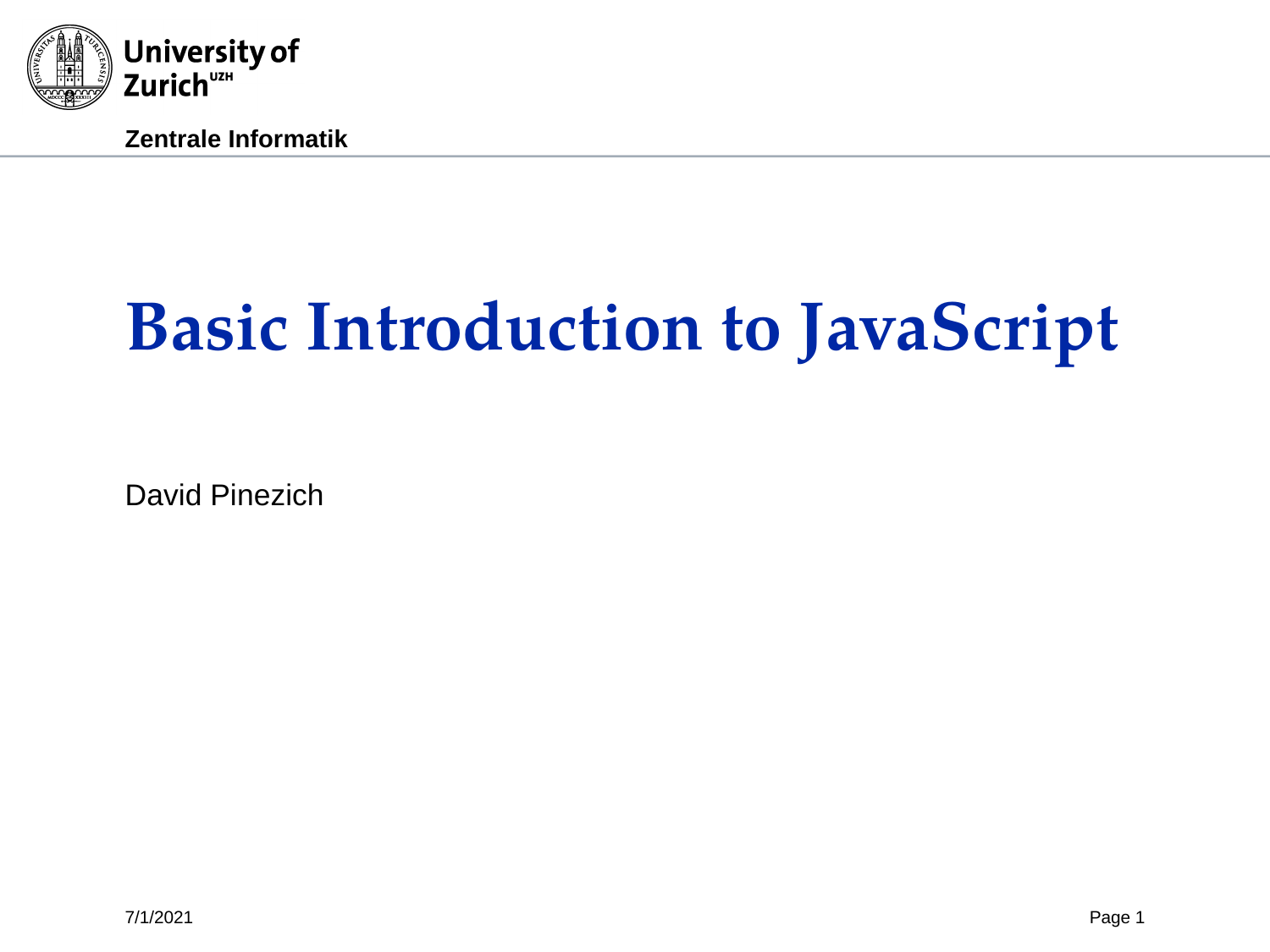

# Basic Introduction to JavaScript
David Pinezich
7/1/2021
Page 1